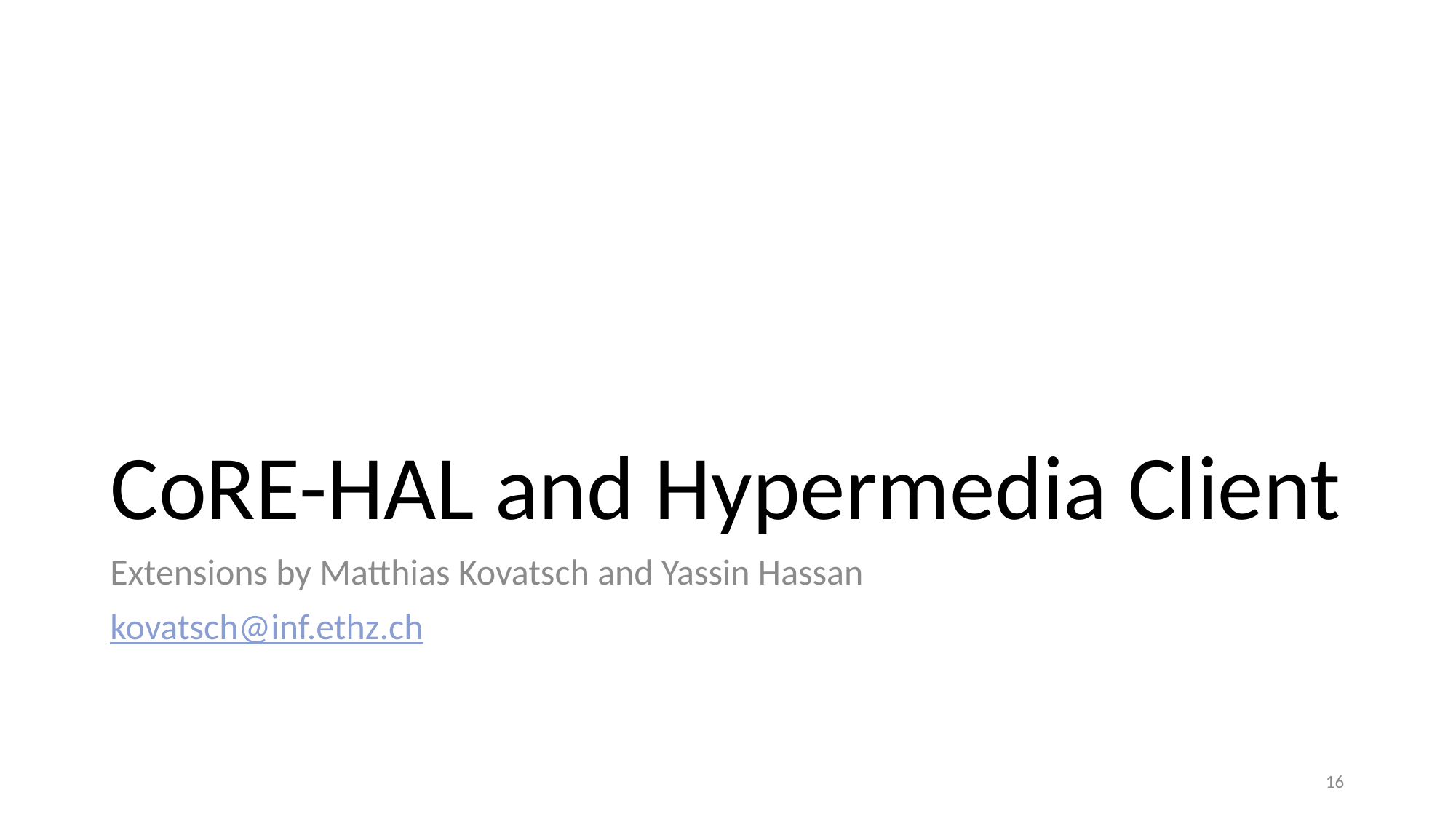

# CoRE-HAL and Hypermedia Client
Extensions by Matthias Kovatsch and Yassin Hassan
kovatsch@inf.ethz.ch
16